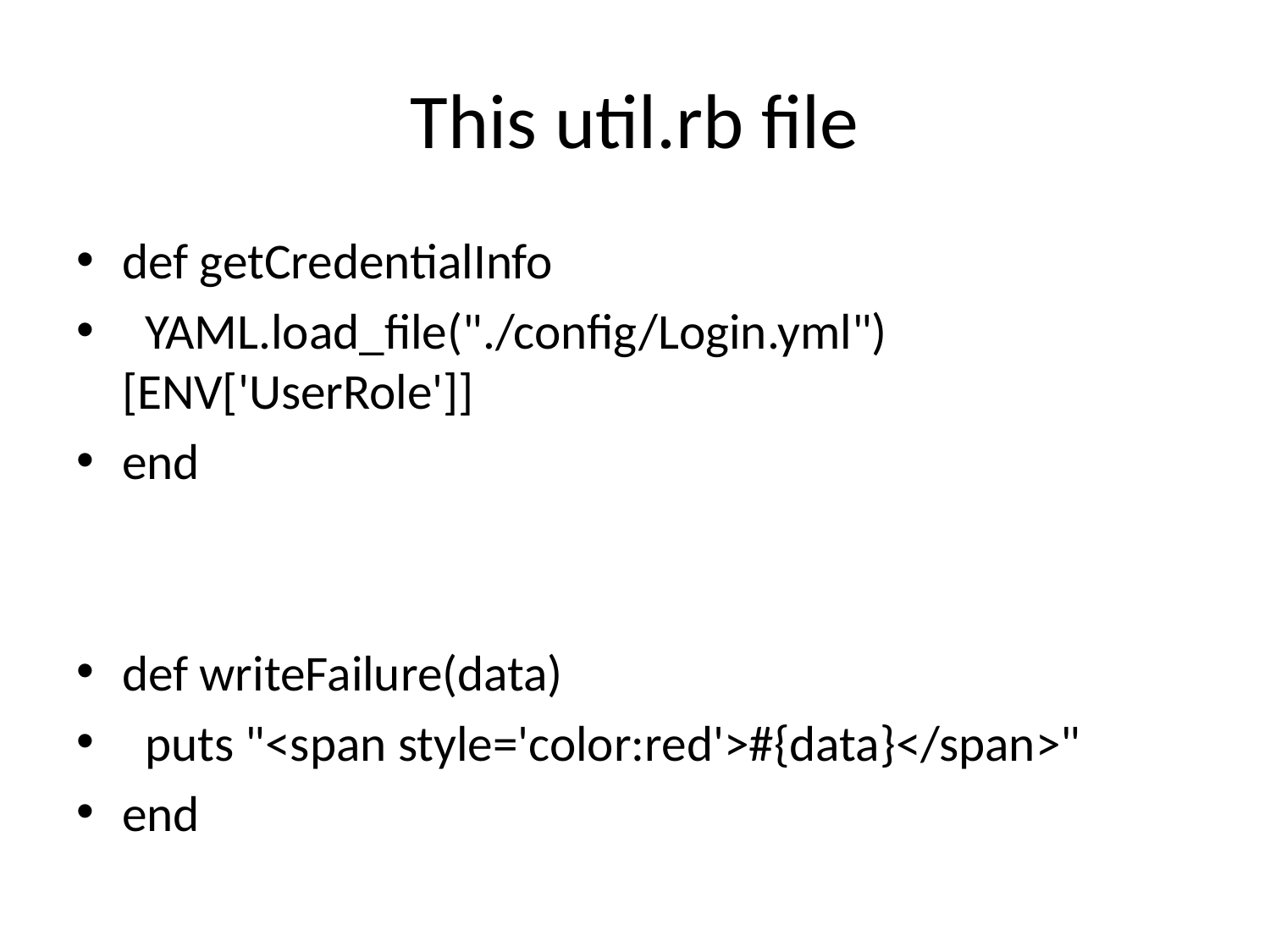

# This util.rb file
def getCredentialInfo
  YAML.load_file("./config/Login.yml")[ENV['UserRole']]
end

def writeFailure(data)
  puts "<span style='color:red'>#{data}</span>"
end